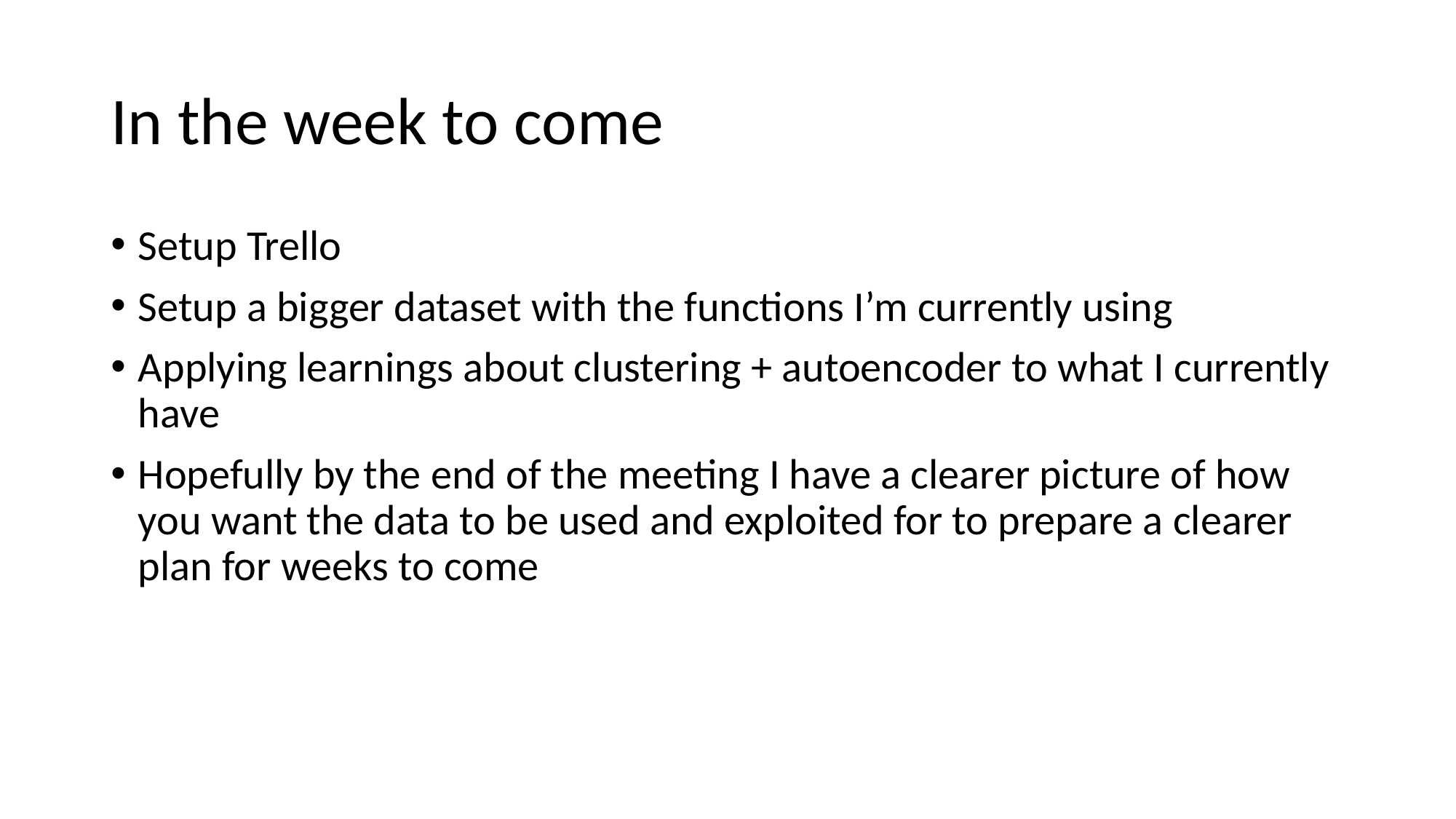

# In the week to come
Setup Trello
Setup a bigger dataset with the functions I’m currently using
Applying learnings about clustering + autoencoder to what I currently have
Hopefully by the end of the meeting I have a clearer picture of how you want the data to be used and exploited for to prepare a clearer plan for weeks to come